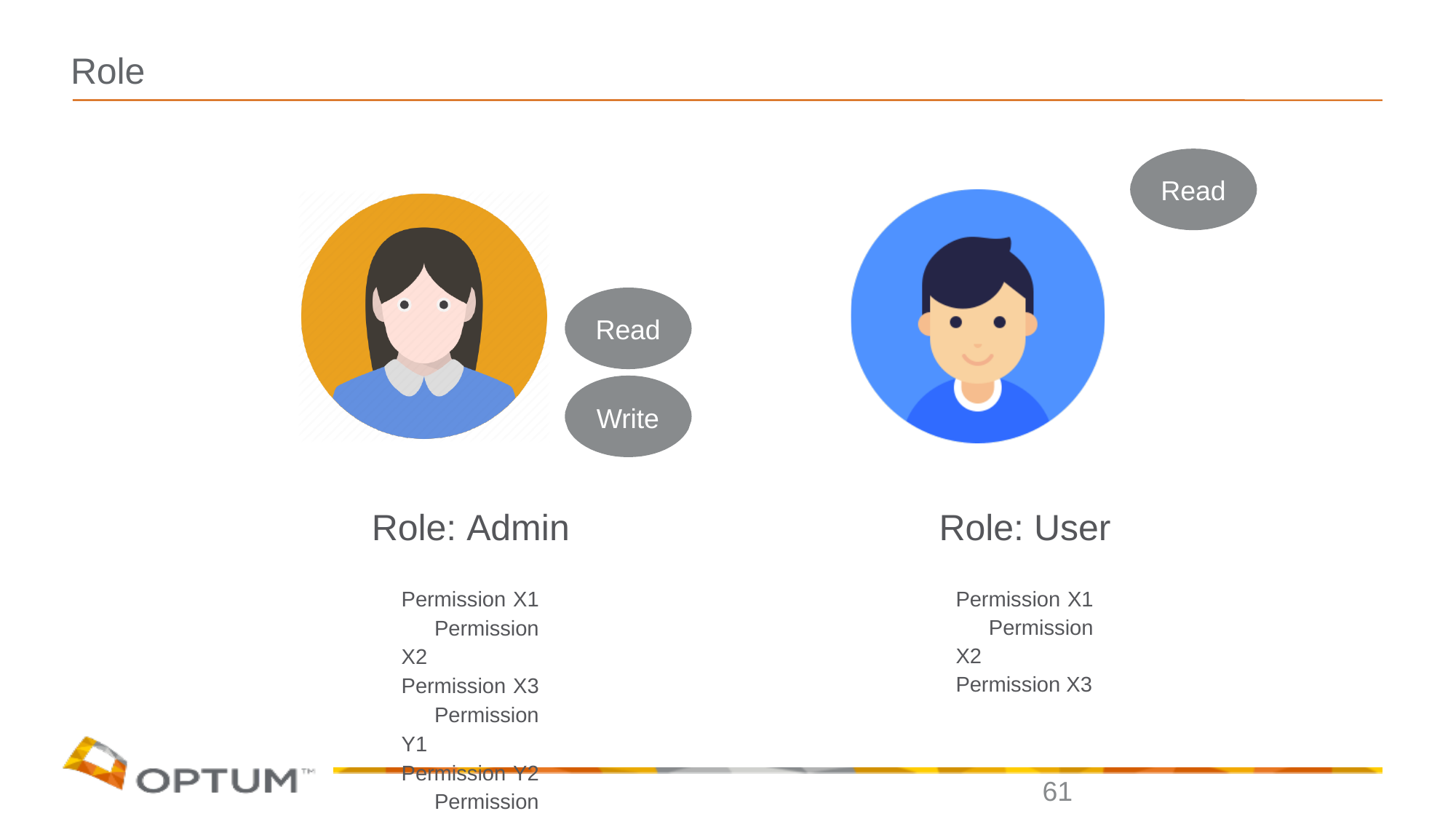

# Role

Read

Read

Write

Role: Admin
Role: User
Permission X1  Permission X2  Permission X3  Permission Y1  Permission Y2  Permission Y3
Permission X1  Permission X2  Permission X3
61